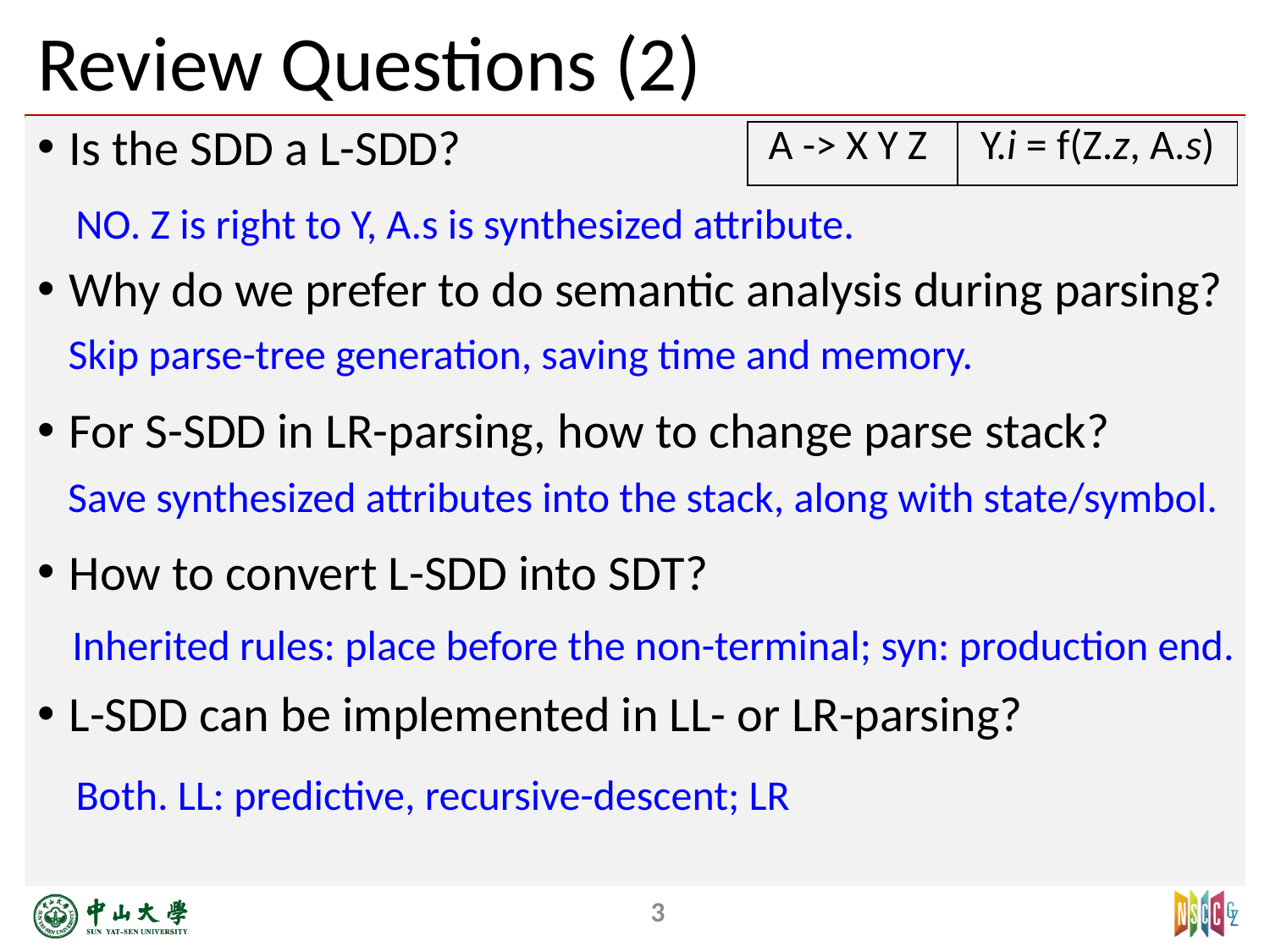

# Review Questions (2)
Is the SDD a L-SDD?

Why do we prefer to do semantic analysis during parsing?

For S-SDD in LR-parsing, how to change parse stack?

How to convert L-SDD into SDT?

L-SDD can be implemented in LL- or LR-parsing?

| A -> X Y Z | Y.i = f(Z.z, A.s) |
| --- | --- |
NO. Z is right to Y, A.s is synthesized attribute.
Skip parse-tree generation, saving time and memory.
Save synthesized attributes into the stack, along with state/symbol.
Inherited rules: place before the non-terminal; syn: production end.
Both. LL: predictive, recursive-descent; LR
3